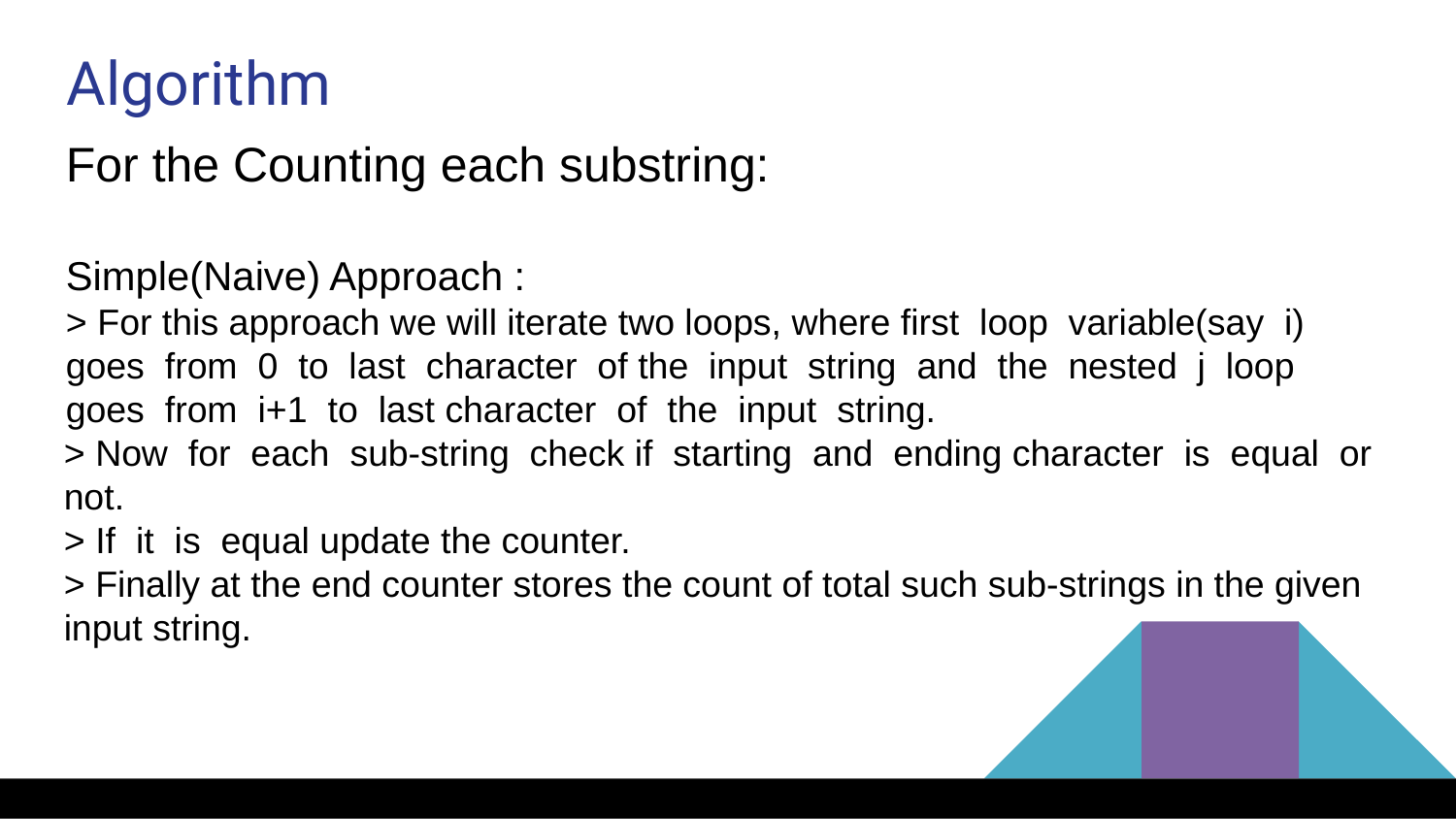

Algorithm
For the Counting each substring:

Simple(Naive) Approach :
> For this approach we will iterate two loops, where first  loop  variable(say  i)       goes  from  0  to  last  character  of the  input  string  and  the  nested  j  loop  goes  from  i+1  to  last character  of  the  input  string.
> Now  for  each  sub-string  check if  starting  and  ending character  is  equal  or  not.
> If  it  is  equal update the counter.
> Finally at the end counter stores the count of total such sub-strings in the given input string.